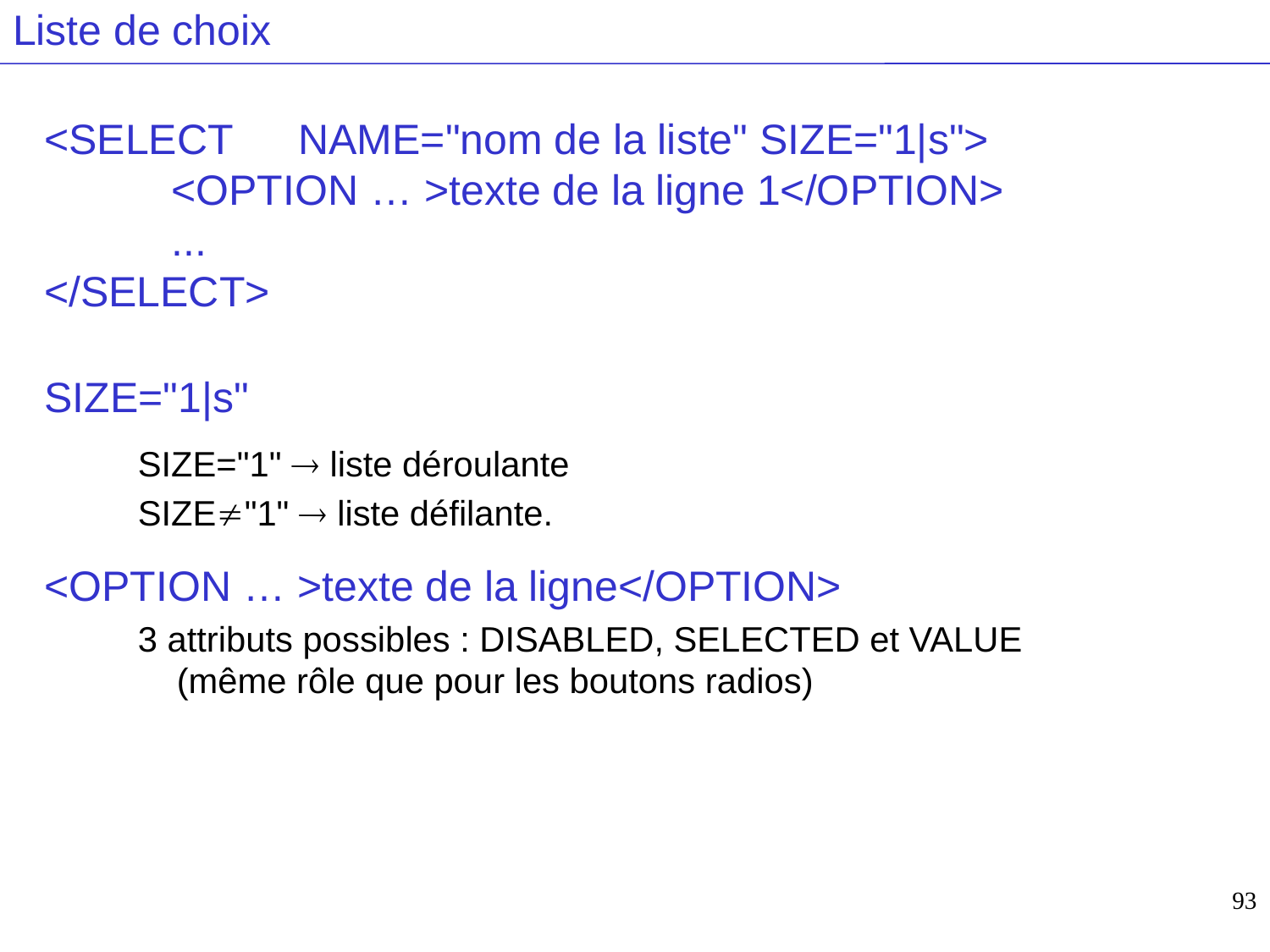

# Liste de choix
<SELECT	NAME="nom de la liste" SIZE="1|s">
	<OPTION … >texte de la ligne 1</OPTION>
	...
</SELECT>

SIZE="1|s"
SIZE="1" → liste déroulante
SIZE≠"1" → liste défilante.
<OPTION … >texte de la ligne</OPTION>
3 attributs possibles : DISABLED, SELECTED et VALUE
(même rôle que pour les boutons radios)
93